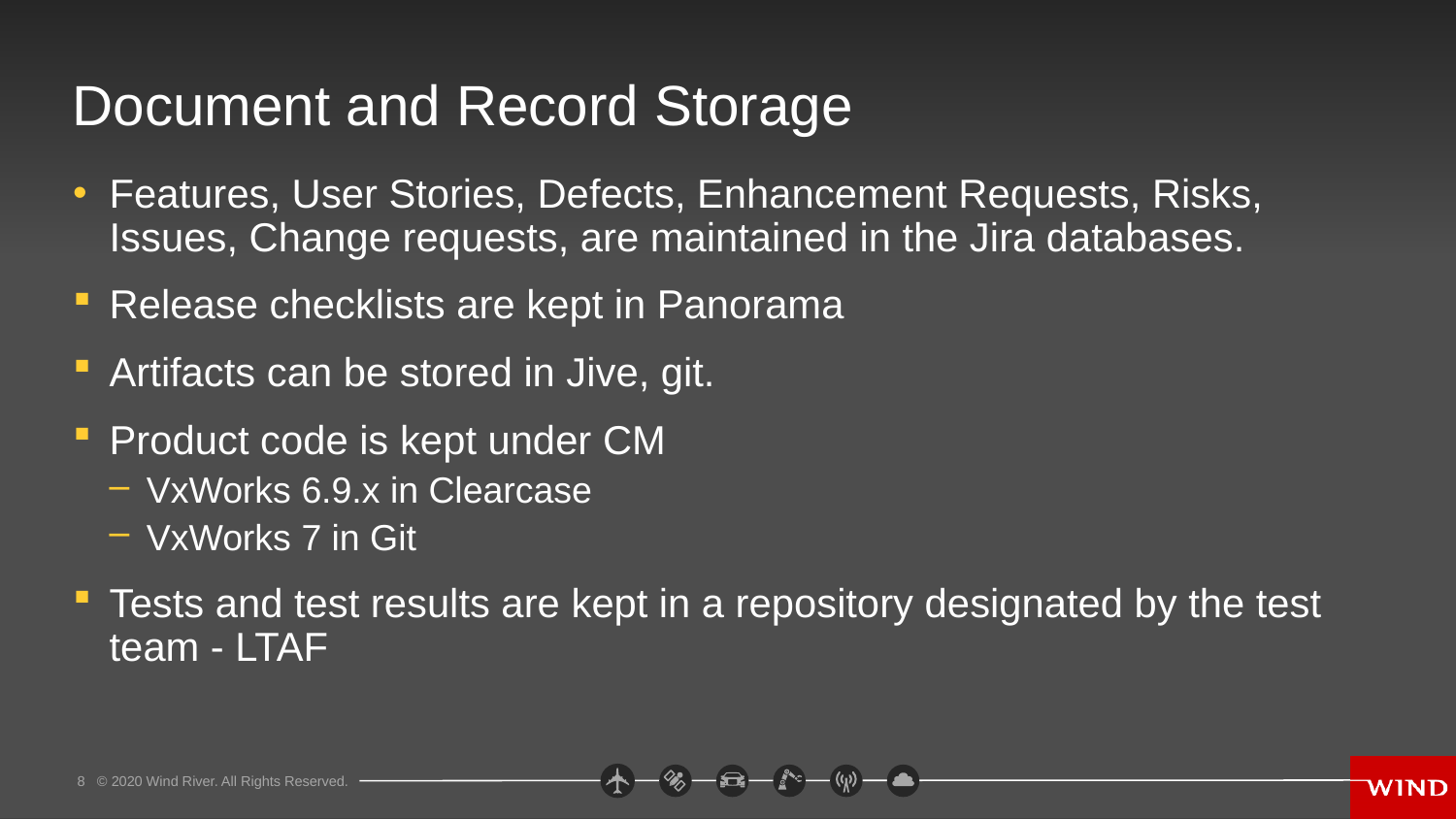

# Document and Record Storage
Features, User Stories, Defects, Enhancement Requests, Risks, Issues, Change requests, are maintained in the Jira databases.
Release checklists are kept in Panorama
Artifacts can be stored in Jive, git.
Product code is kept under CM
VxWorks 6.9.x in Clearcase
VxWorks 7 in Git
Tests and test results are kept in a repository designated by the test team - LTAF